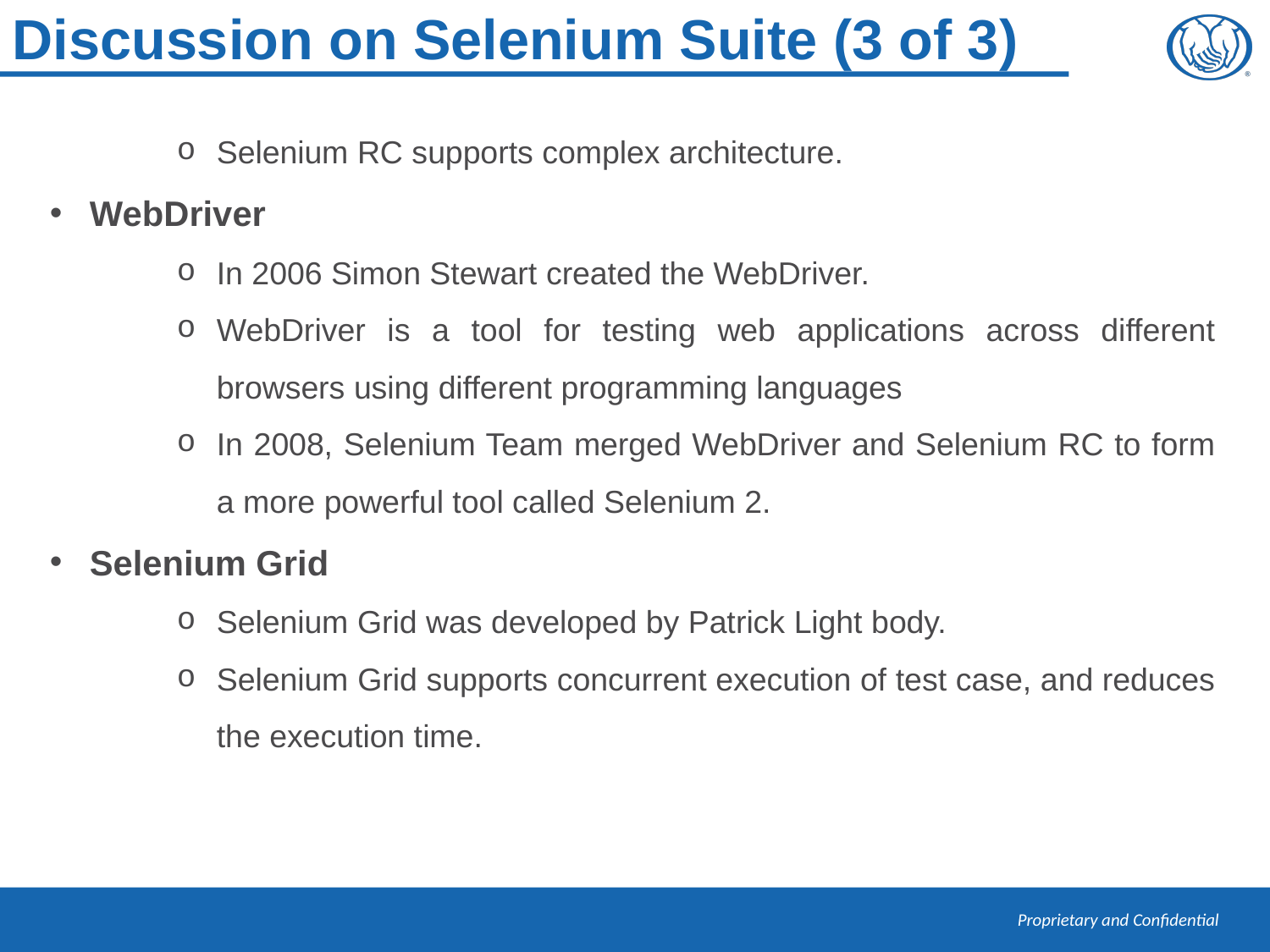

Discussion on Selenium Suite (3 of 3)
Selenium RC supports complex architecture.
WebDriver
In 2006 Simon Stewart created the WebDriver.
WebDriver is a tool for testing web applications across different browsers using different programming languages
In 2008, Selenium Team merged WebDriver and Selenium RC to form a more powerful tool called Selenium 2.
Selenium Grid
Selenium Grid was developed by Patrick Light body.
Selenium Grid supports concurrent execution of test case, and reduces the execution time.